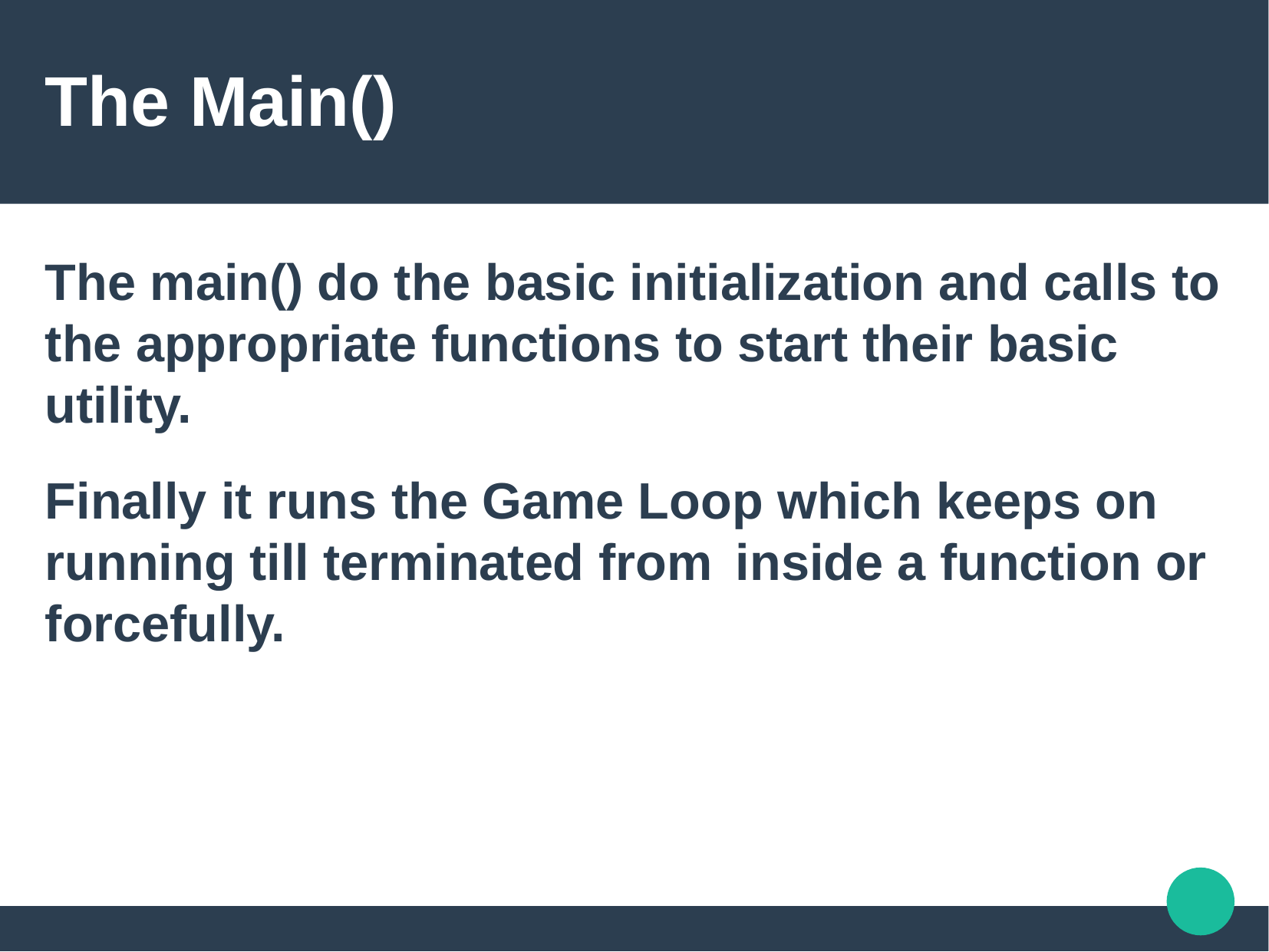

The Main()
The main() do the basic initialization and calls to the appropriate functions to start their basic utility.

Finally it runs the Game Loop which keeps on running till terminated from	inside a function or forcefully.